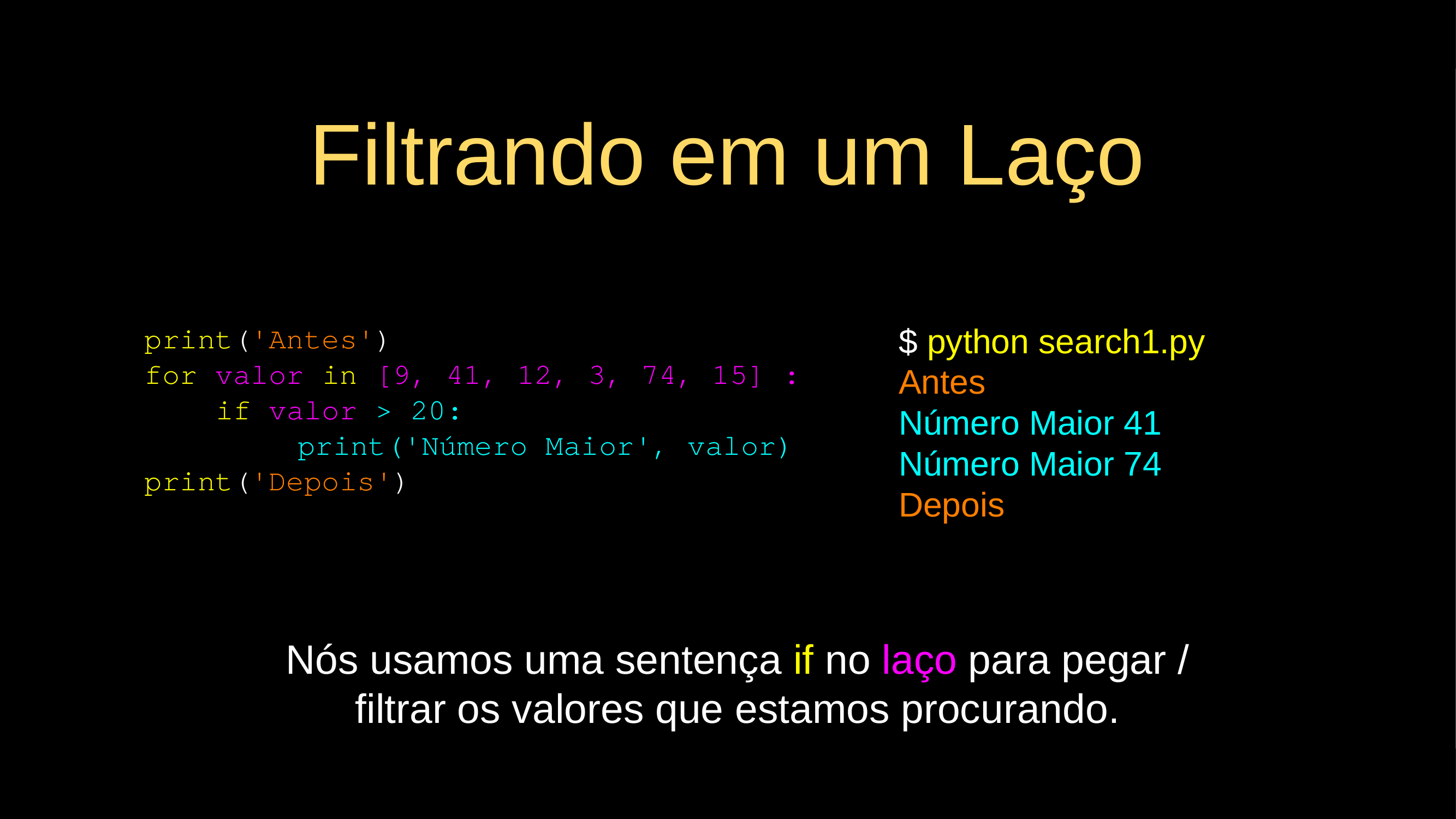

# Filtrando em um Laço
print('Antes')
for valor in [9, 41, 12, 3, 74, 15] :
    if valor > 20:
 	    print('Número Maior', valor)
print('Depois')
$ python search1.py
Antes
Número Maior 41
Número Maior 74
Depois
Nós usamos uma sentença if no laço para pegar / filtrar os valores que estamos procurando.